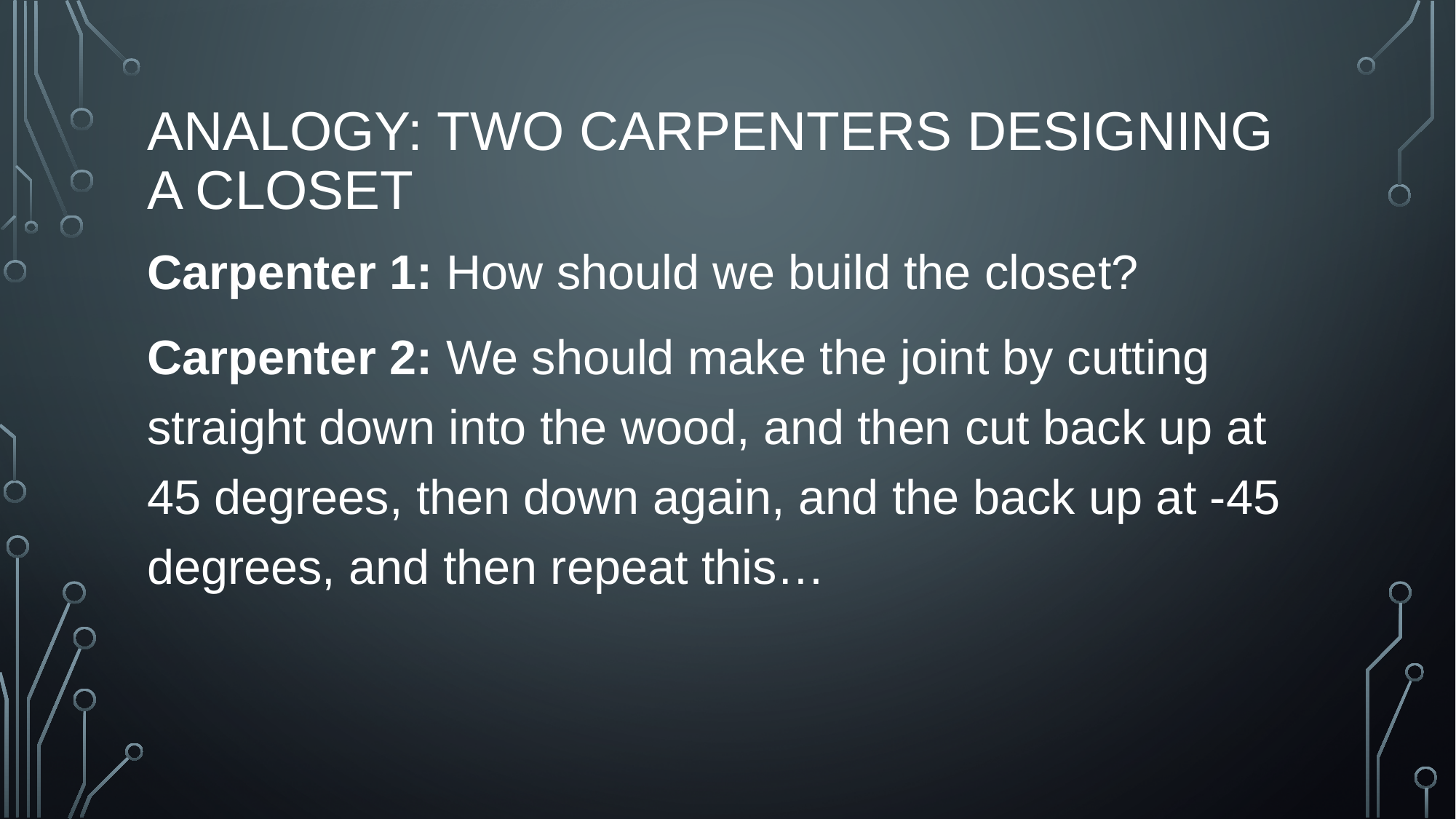

# Analogy: two carpenters designing a closet
Carpenter 1: How should we build the closet?
Carpenter 2: We should make the joint by cutting straight down into the wood, and then cut back up at 45 degrees, then down again, and the back up at -45 degrees, and then repeat this…